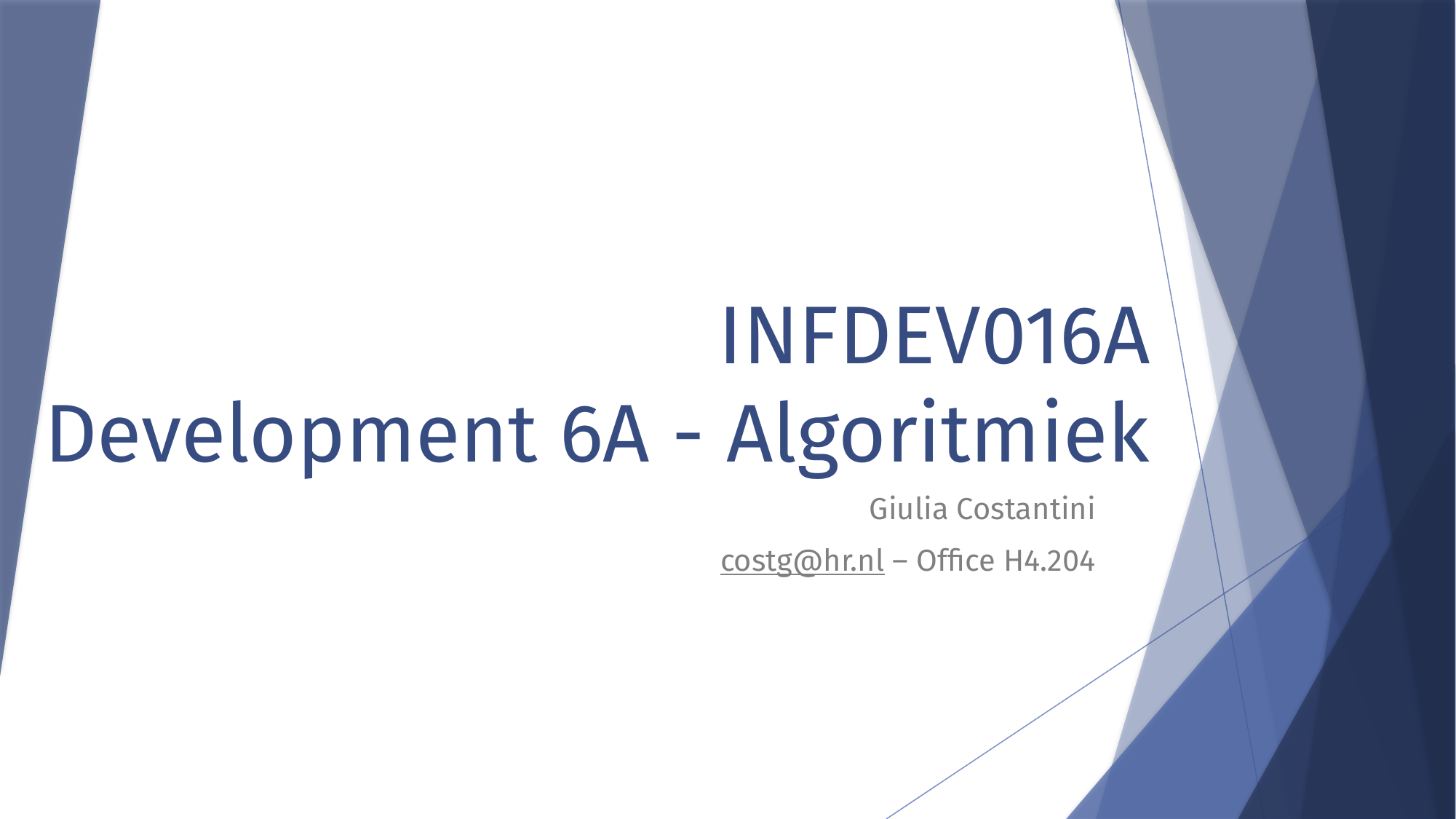

# INFDEV016A Development 6A - Algoritmiek
Giulia Costantini
costg@hr.nl – Office H4.204